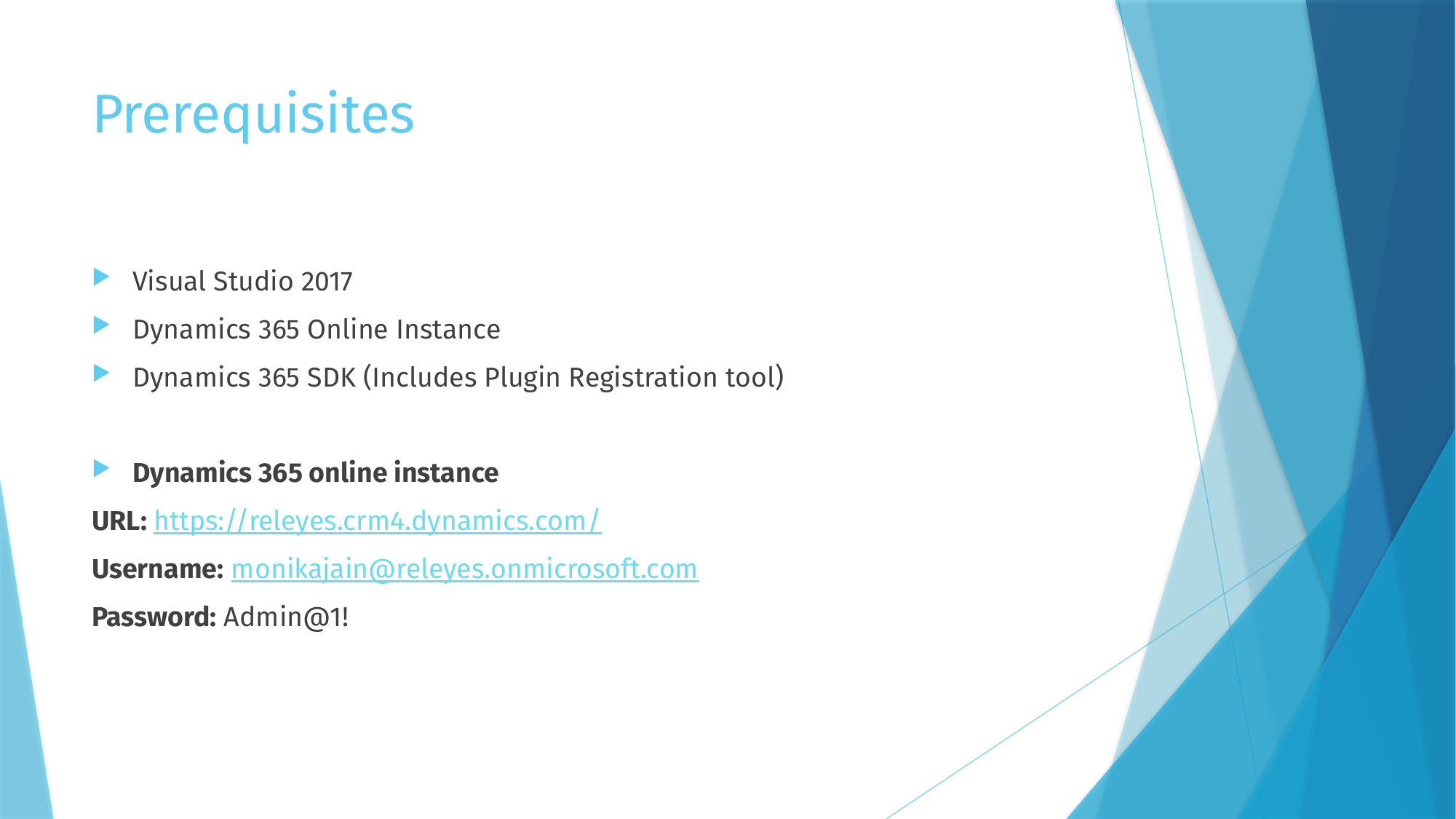

# Prerequisites
Visual Studio 2017
Dynamics 365 Online Instance
Dynamics 365 SDK (Includes Plugin Registration tool)

Dynamics 365 online instance
URL: https://releyes.crm4.dynamics.com/
Username: monikajain@releyes.onmicrosoft.com
Password: Admin@1!